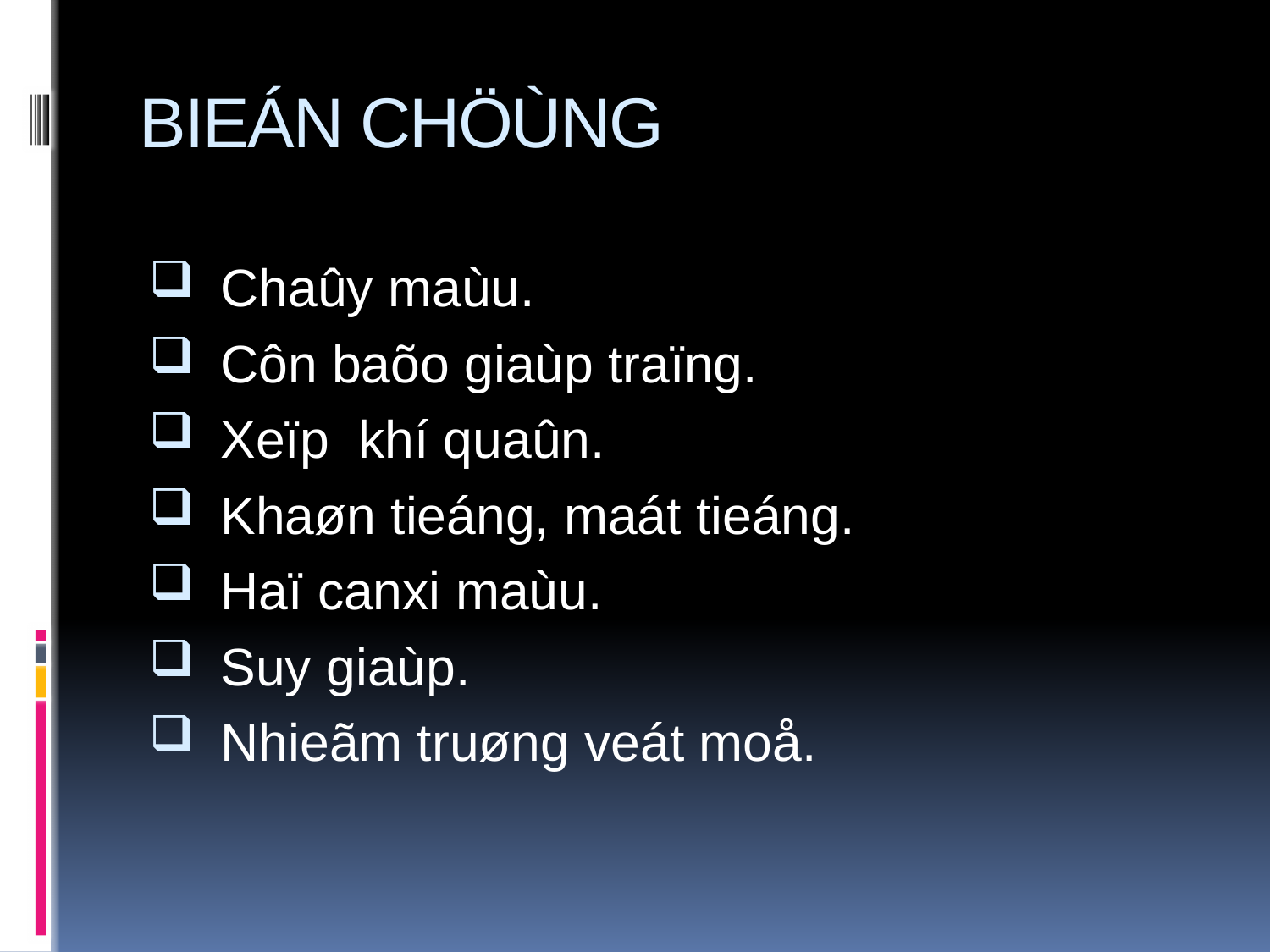

# BIEÁN CHÖÙNG
Chaûy maùu.
Côn baõo giaùp traïng.
Xeïp  khí quaûn.
Khaøn tieáng, maát tieáng.
Haï canxi maùu.
Suy giaùp.
Nhieãm truøng veát moå.